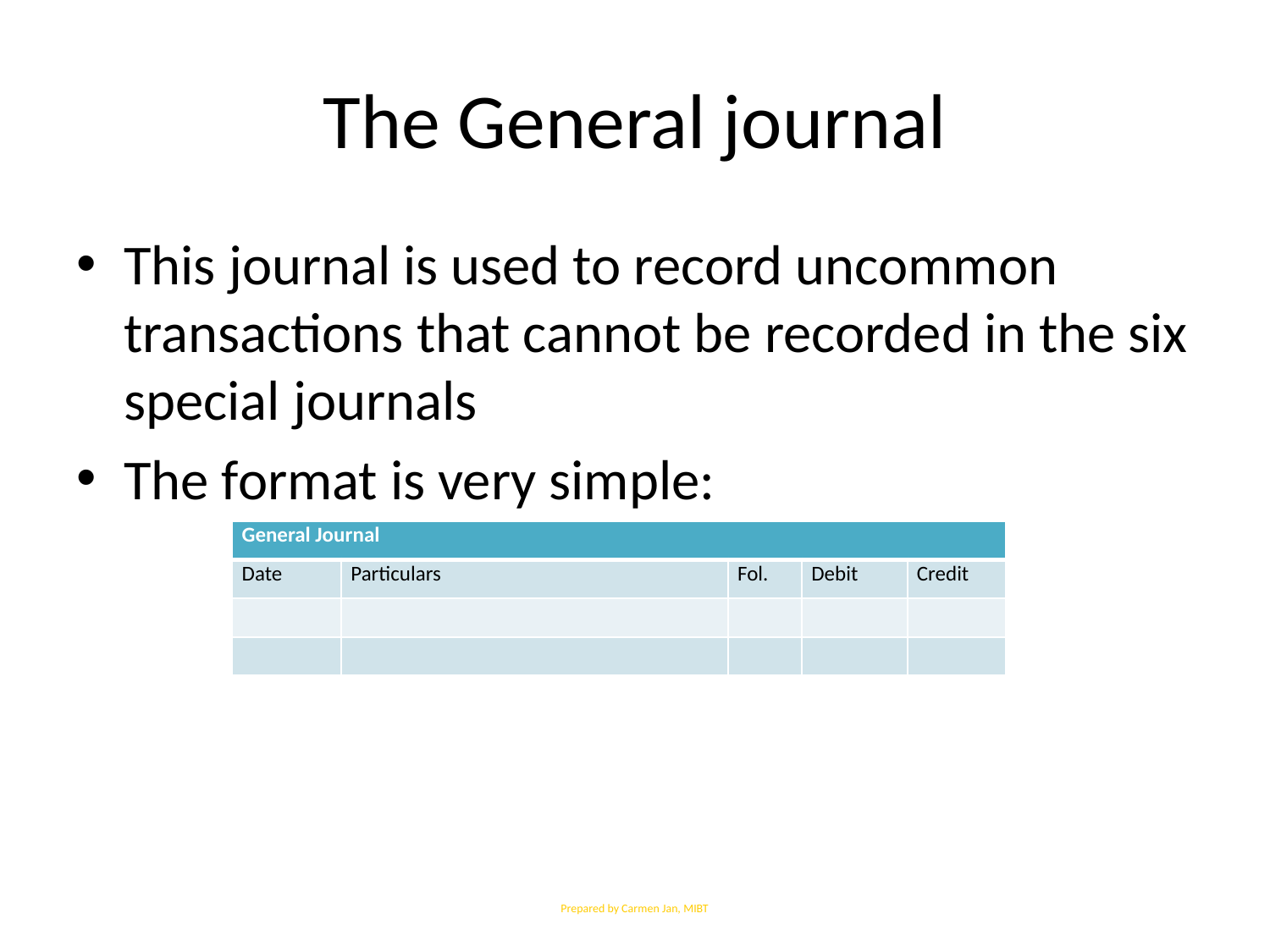

# The General journal
This journal is used to record uncommon transactions that cannot be recorded in the six special journals
The format is very simple:

| General Journal |  |  |  |  |
| --- | --- | --- | --- | --- |
| Date | Particulars | Fol. | Debit | Credit |
|  |  |  |  |  |
|  |  |  |  |  |
Prepared by Carmen Jan, MIBT